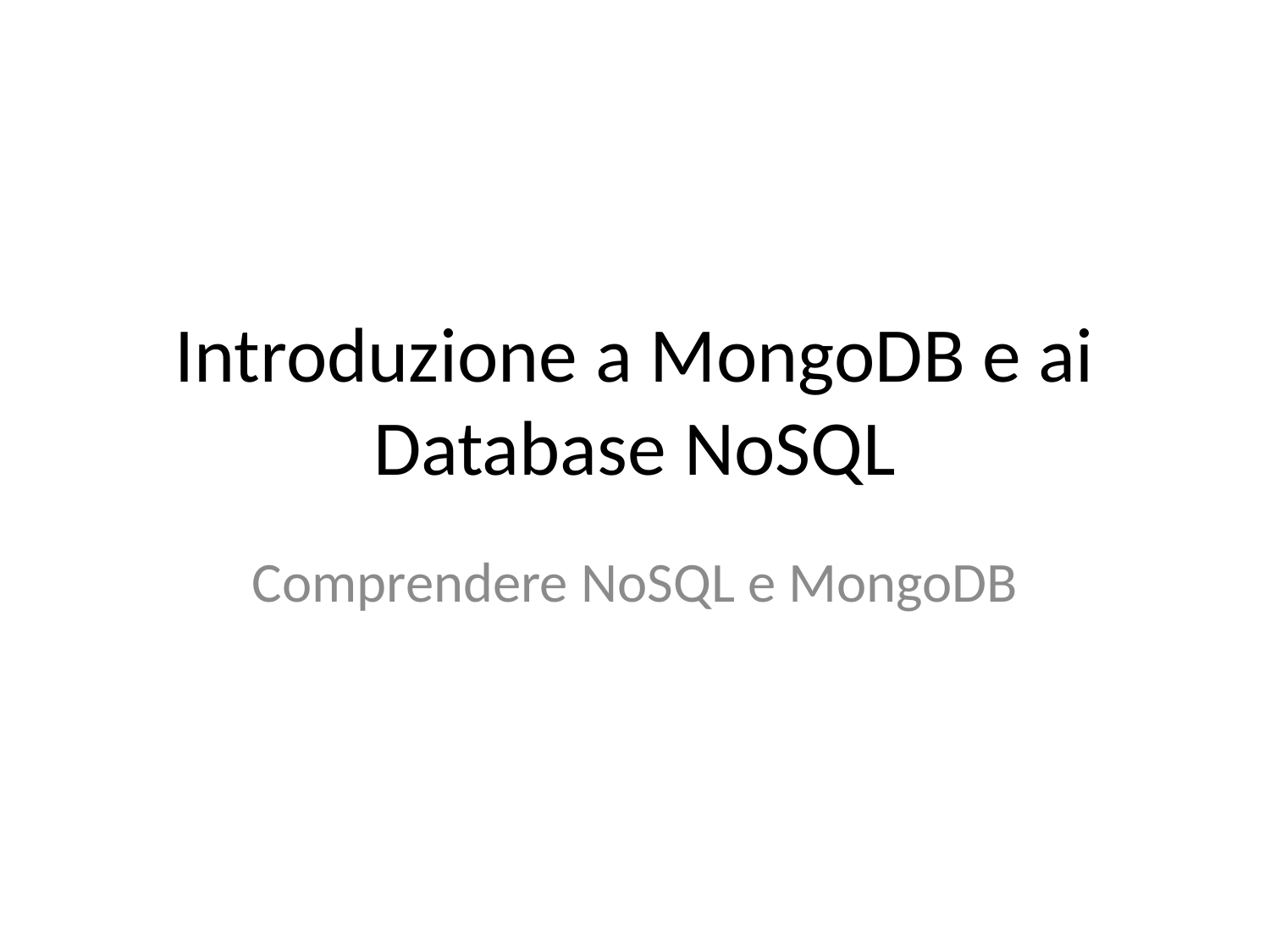

# Introduzione a MongoDB e ai Database NoSQL
Comprendere NoSQL e MongoDB